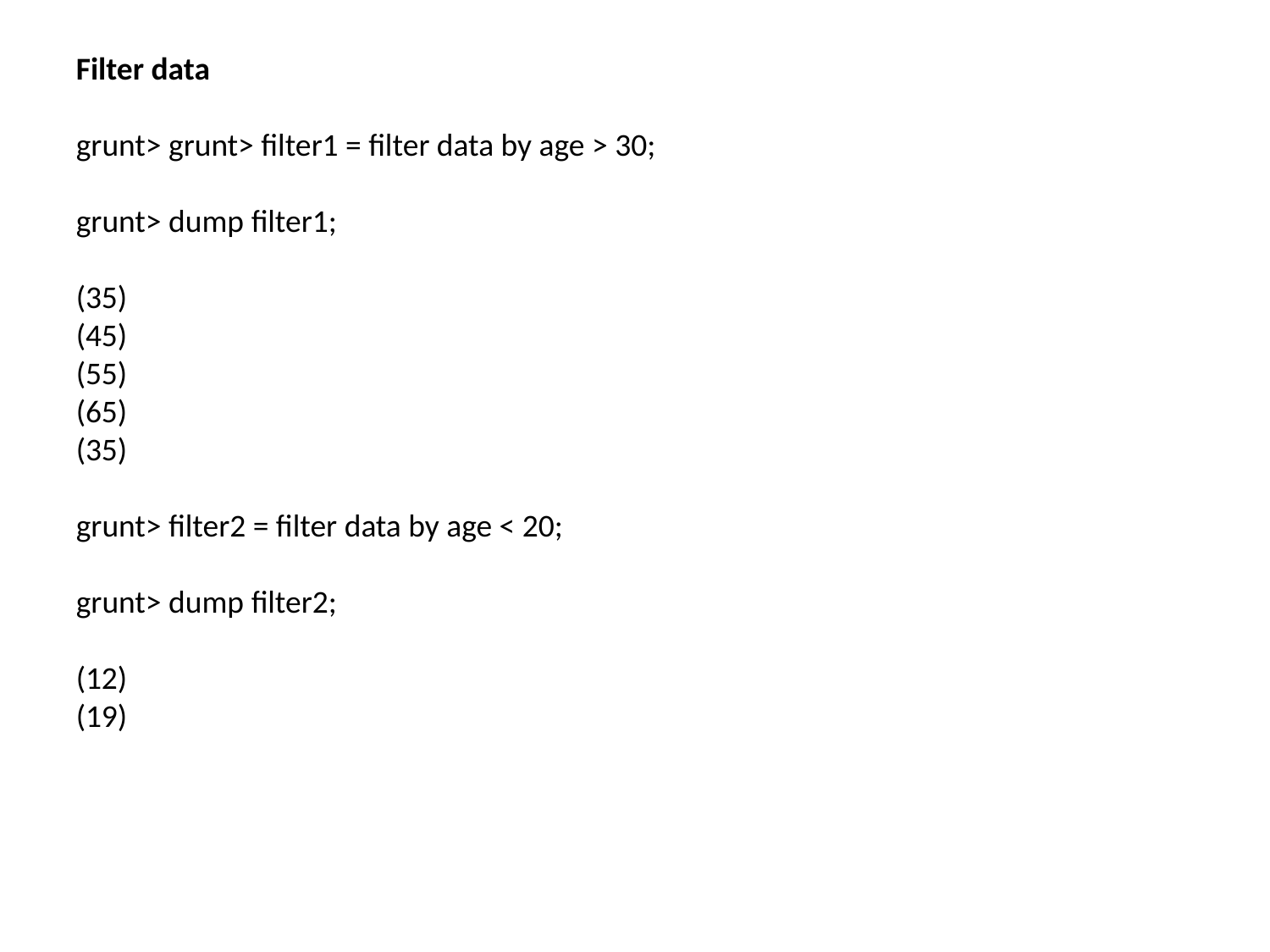

Filter data

grunt> grunt> filter1 = filter data by age > 30;

grunt> dump filter1;

(35)
(45)
(55)
(65)
(35)

grunt> filter2 = filter data by age < 20;

grunt> dump filter2;

(12)
(19)